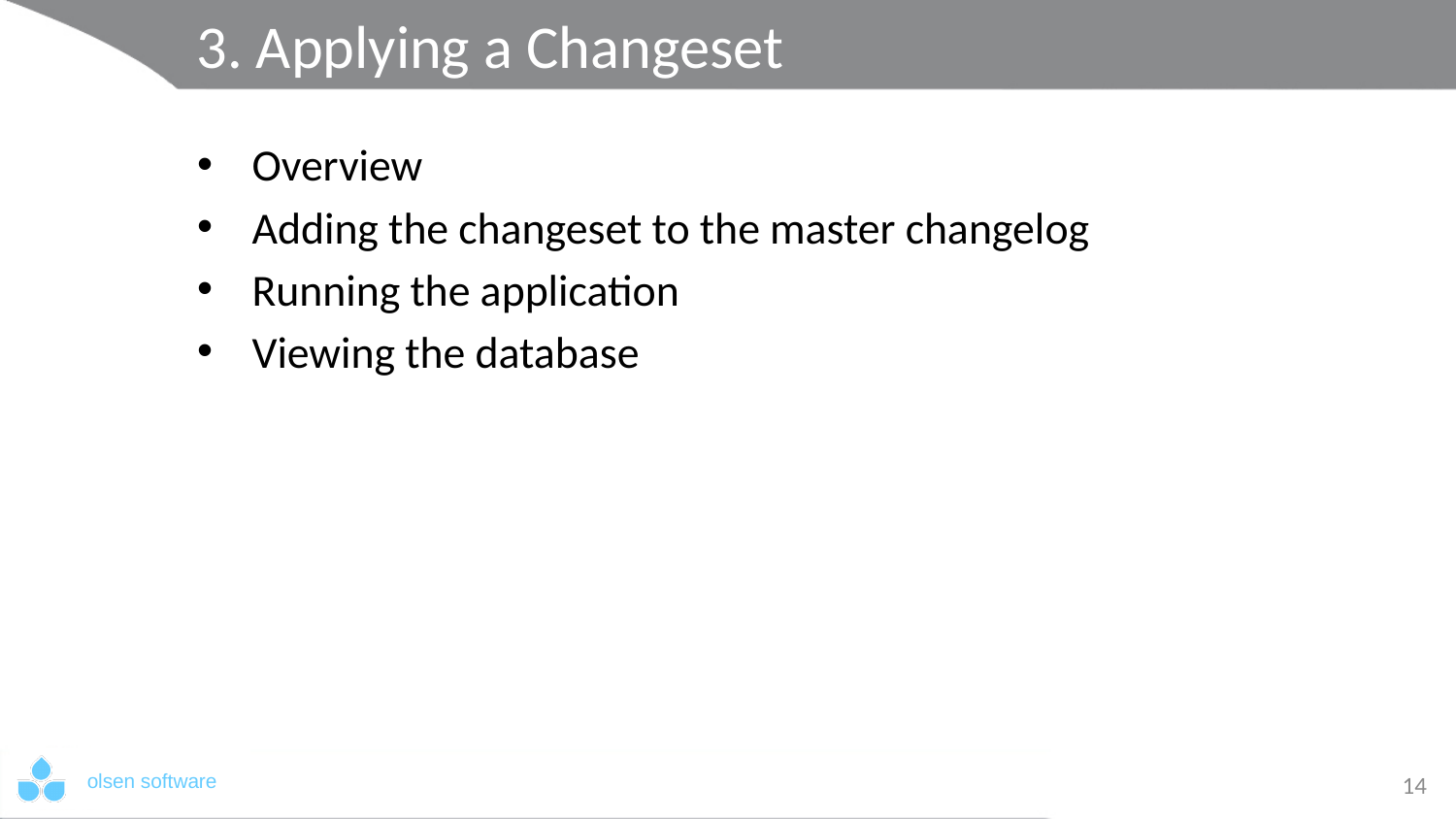

# 3. Applying a Changeset
Overview
Adding the changeset to the master changelog
Running the application
Viewing the database
14